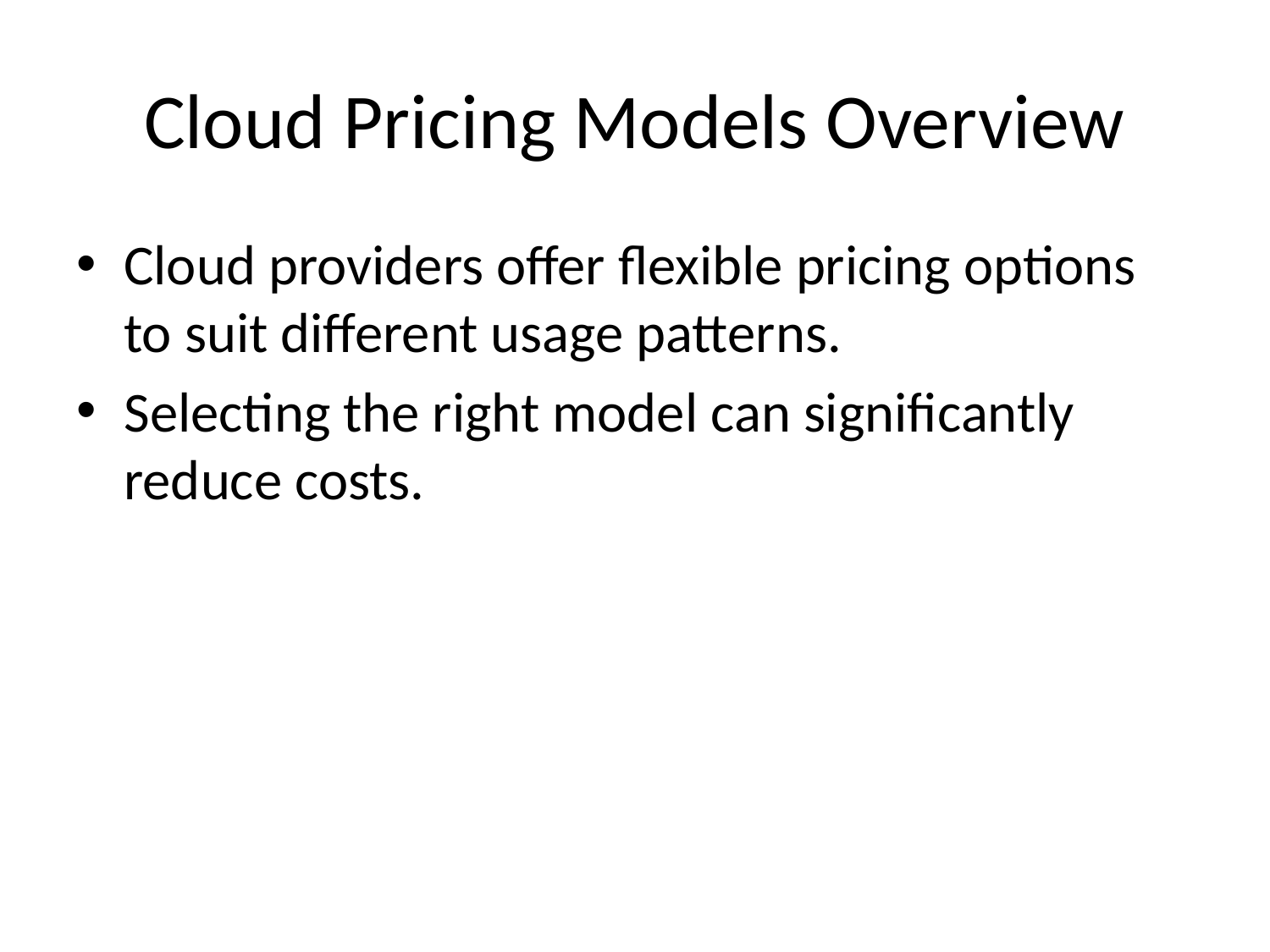

# Cloud Pricing Models Overview
Cloud providers offer flexible pricing options to suit different usage patterns.
Selecting the right model can significantly reduce costs.